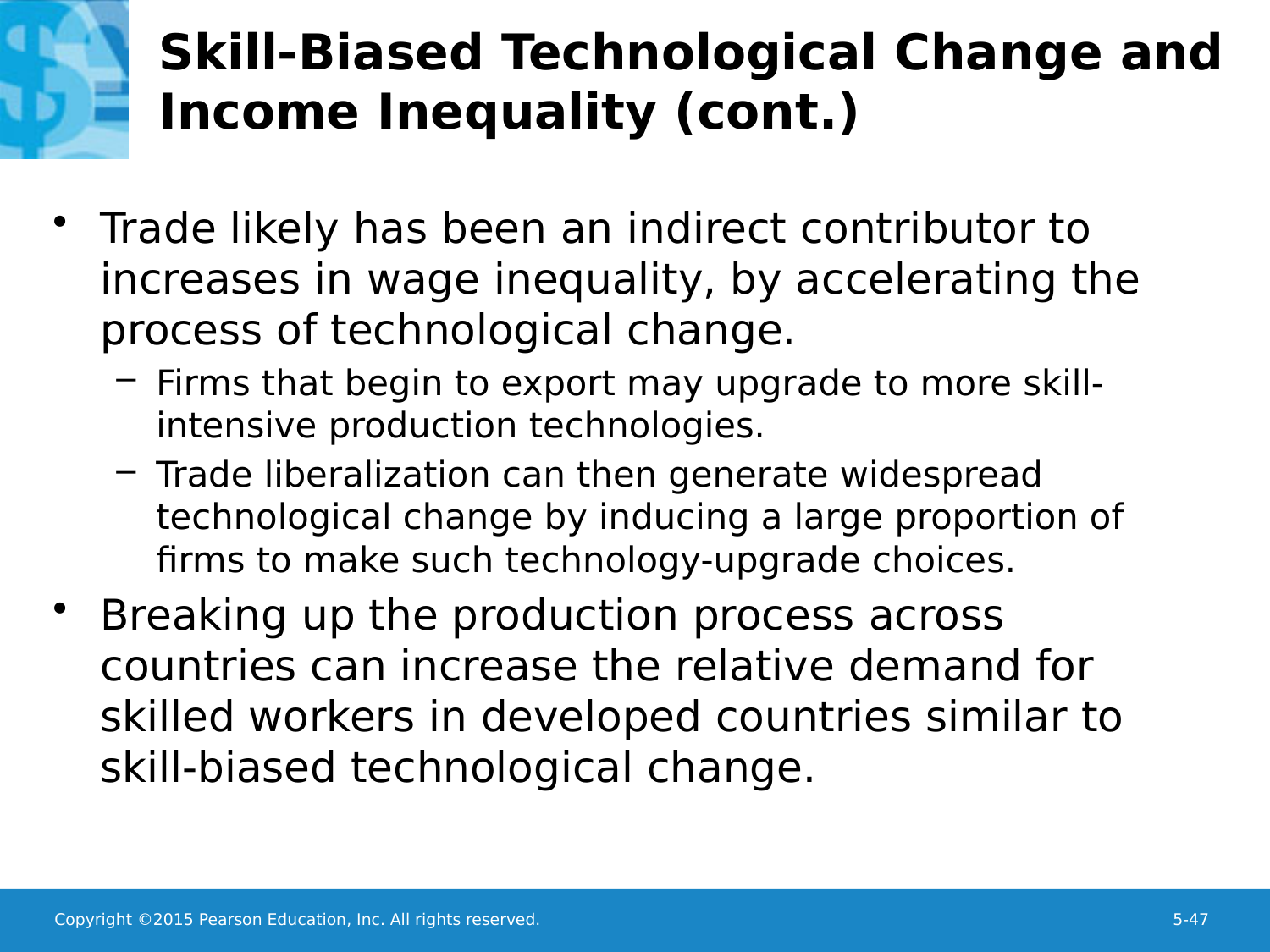

# Skill-Biased Technological Change and Income Inequality (cont.)
Trade likely has been an indirect contributor to increases in wage inequality, by accelerating the process of technological change.
Firms that begin to export may upgrade to more skill-intensive production technologies.
Trade liberalization can then generate widespread technological change by inducing a large proportion of firms to make such technology-upgrade choices.
Breaking up the production process across countries can increase the relative demand for skilled workers in developed countries similar to skill-biased technological change.